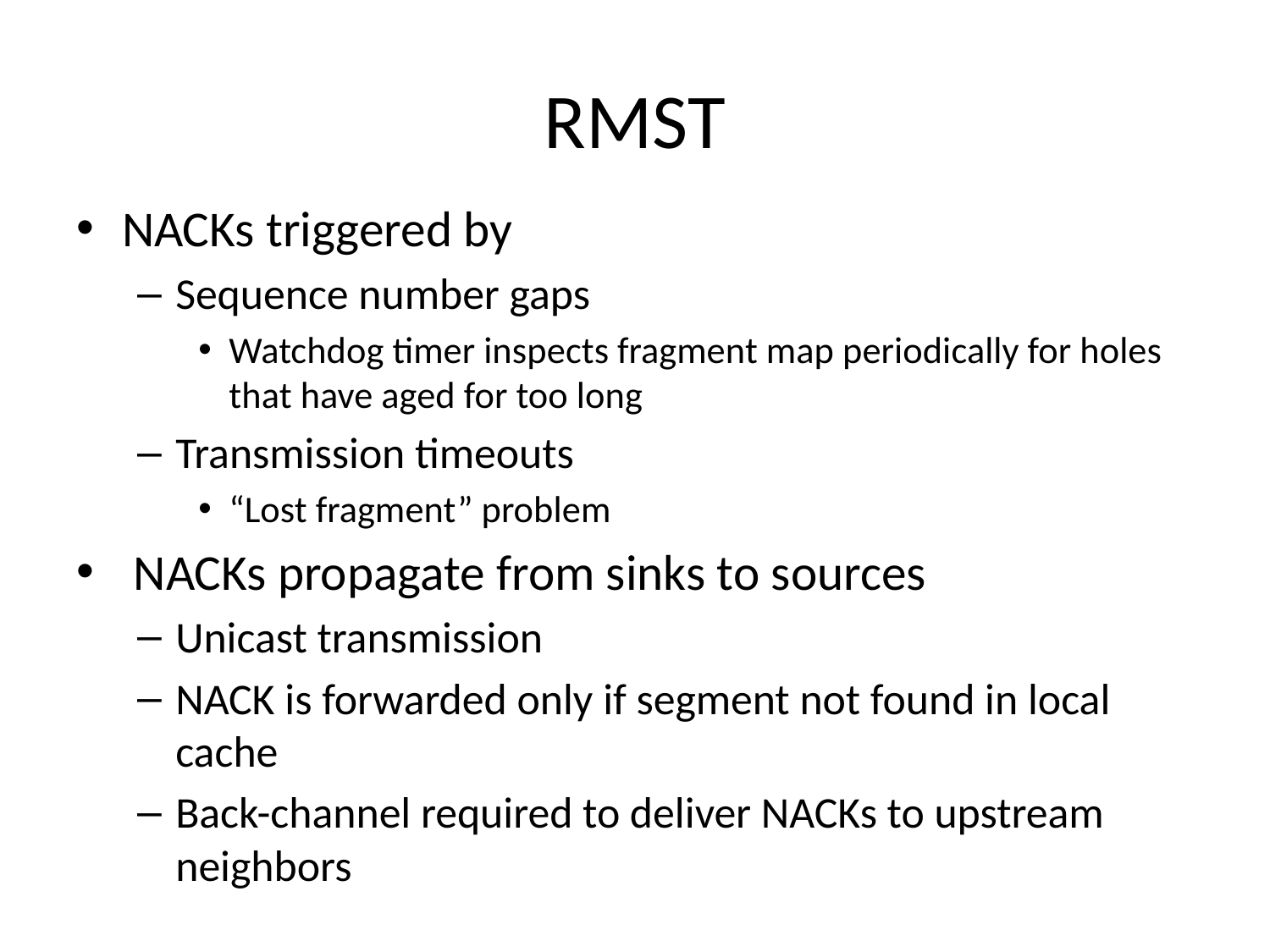

# RMST
NACKs triggered by
Sequence number gaps
Watchdog timer inspects fragment map periodically for holes that have aged for too long
Transmission timeouts
“Lost fragment” problem
 NACKs propagate from sinks to sources
Unicast transmission
NACK is forwarded only if segment not found in local cache
Back-channel required to deliver NACKs to upstream neighbors